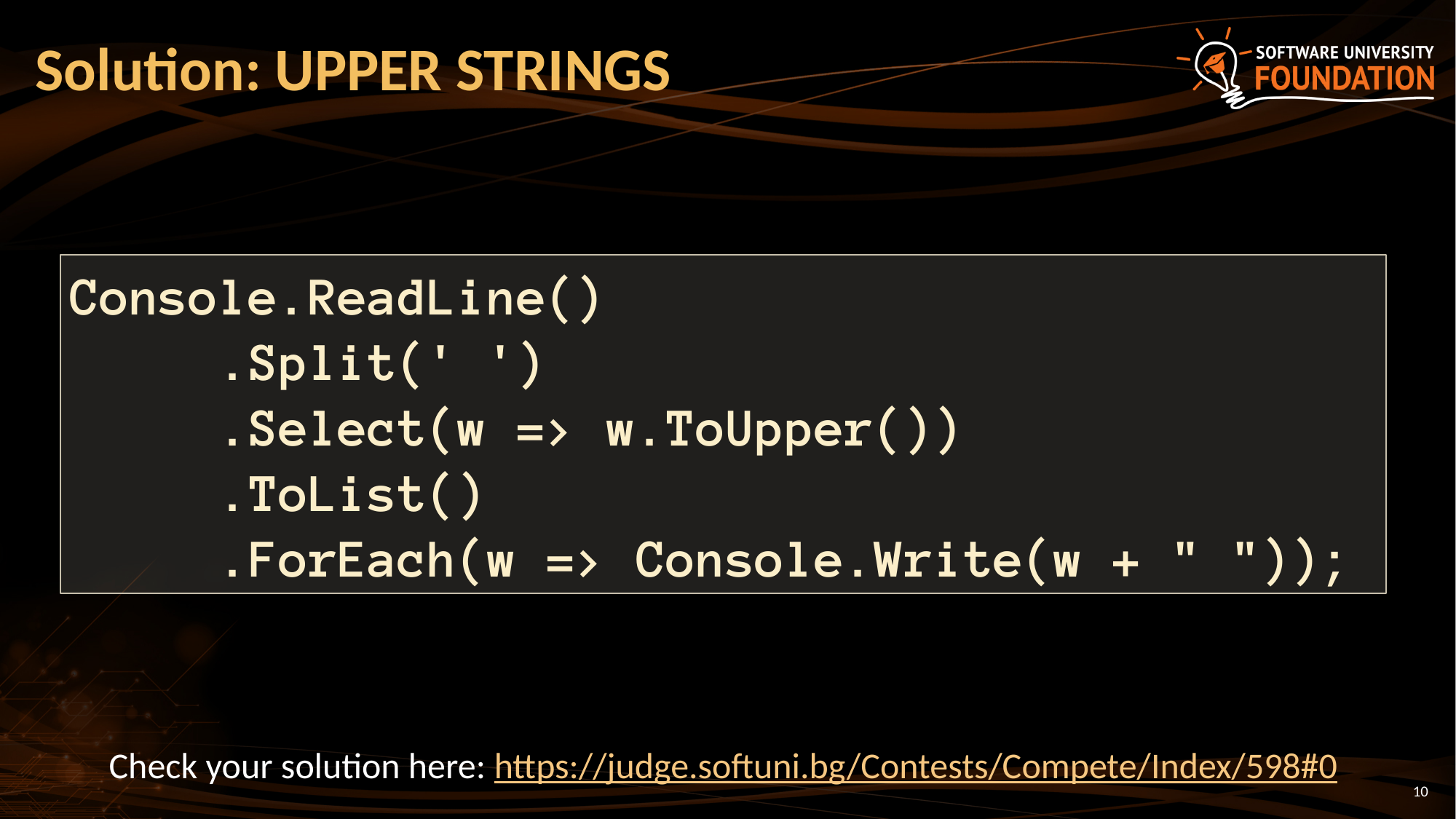

# Solution: UPPER STRINGS
Console.ReadLine()
     .Split(' ')
     .Select(w => w.ToUpper())
     .ToList()
     .ForEach(w => Console.Write(w + " "));
Check your solution here: https://judge.softuni.bg/Contests/Compete/Index/598#0
10